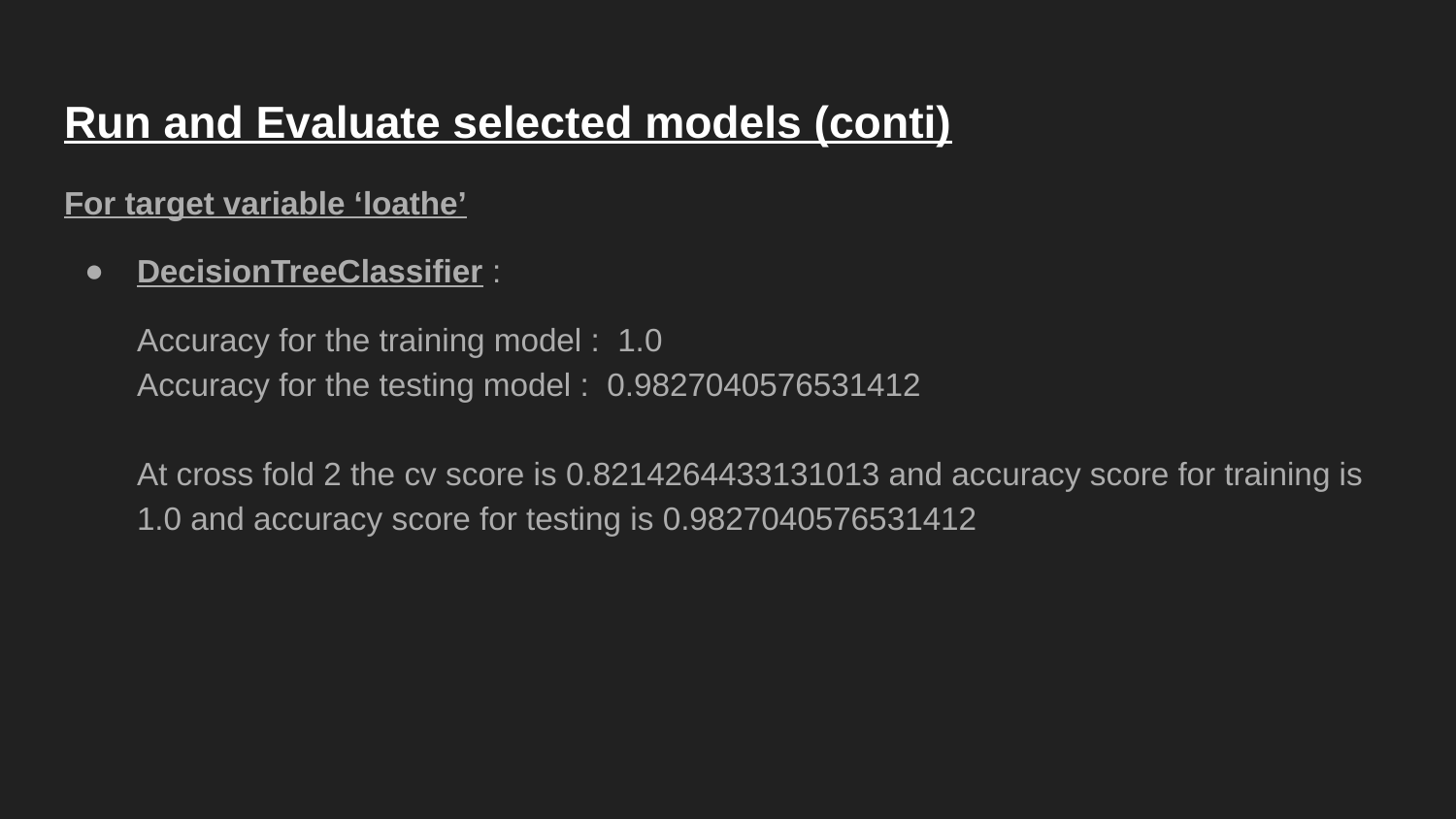

# Run and Evaluate selected models (conti)
For target variable ‘loathe’
DecisionTreeClassifier :
Accuracy for the training model :  1.0
Accuracy for the testing model :  0.9827040576531412

At cross fold 2 the cv score is 0.8214264433131013 and accuracy score for training is 1.0 and accuracy score for testing is 0.9827040576531412